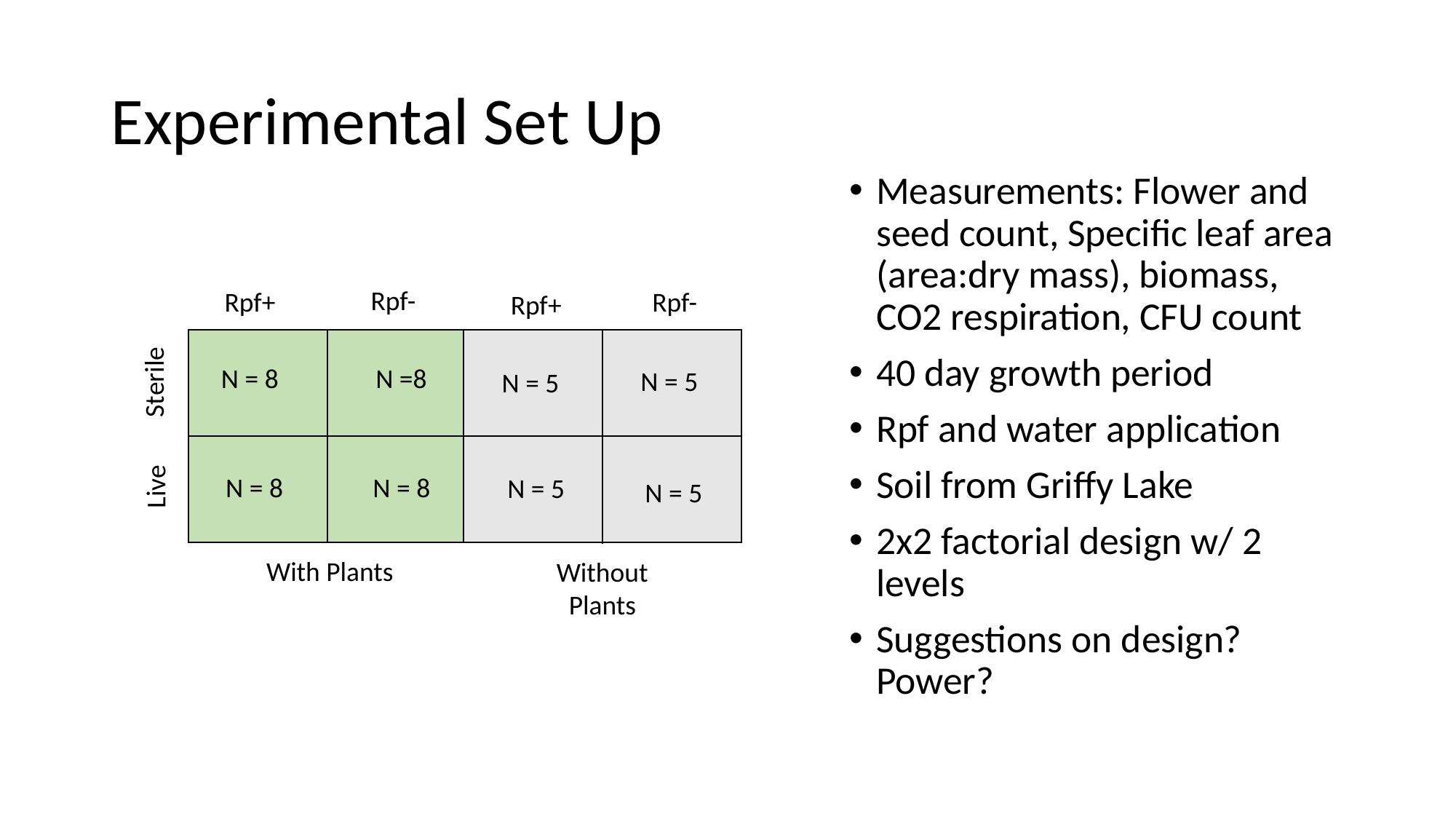

# Experimental Set Up
Measurements: Flower and seed count, Specific leaf area (area:dry mass), biomass, CO2 respiration, CFU count
40 day growth period
Rpf and water application
Soil from Griffy Lake
2x2 factorial design w/ 2 levels
Suggestions on design? Power?

Rpf-
Rpf+
Rpf-
Rpf+

N = 8
N =8
N = 5
Sterile
N = 5
Live
N = 8
N = 8
N = 5
N = 5
With Plants
Without Plants